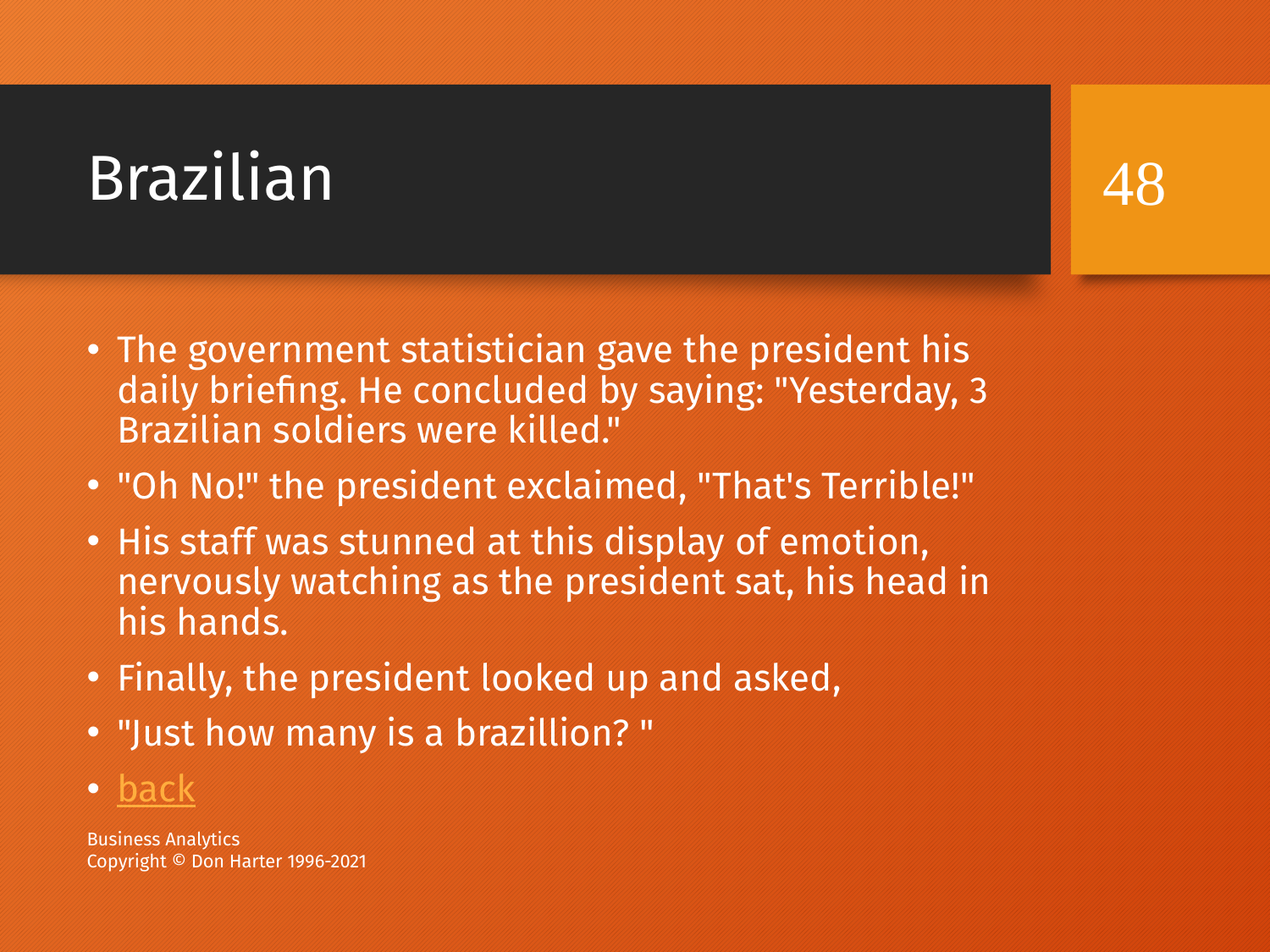

# Brazilian
48
The government statistician gave the president his daily briefing. He concluded by saying: "Yesterday, 3 Brazilian soldiers were killed."
"Oh No!" the president exclaimed, "That's Terrible!"
His staff was stunned at this display of emotion, nervously watching as the president sat, his head in his hands.
Finally, the president looked up and asked,
"Just how many is a brazillion? "
back

Business Analytics
Copyright © Don Harter 1996-2021